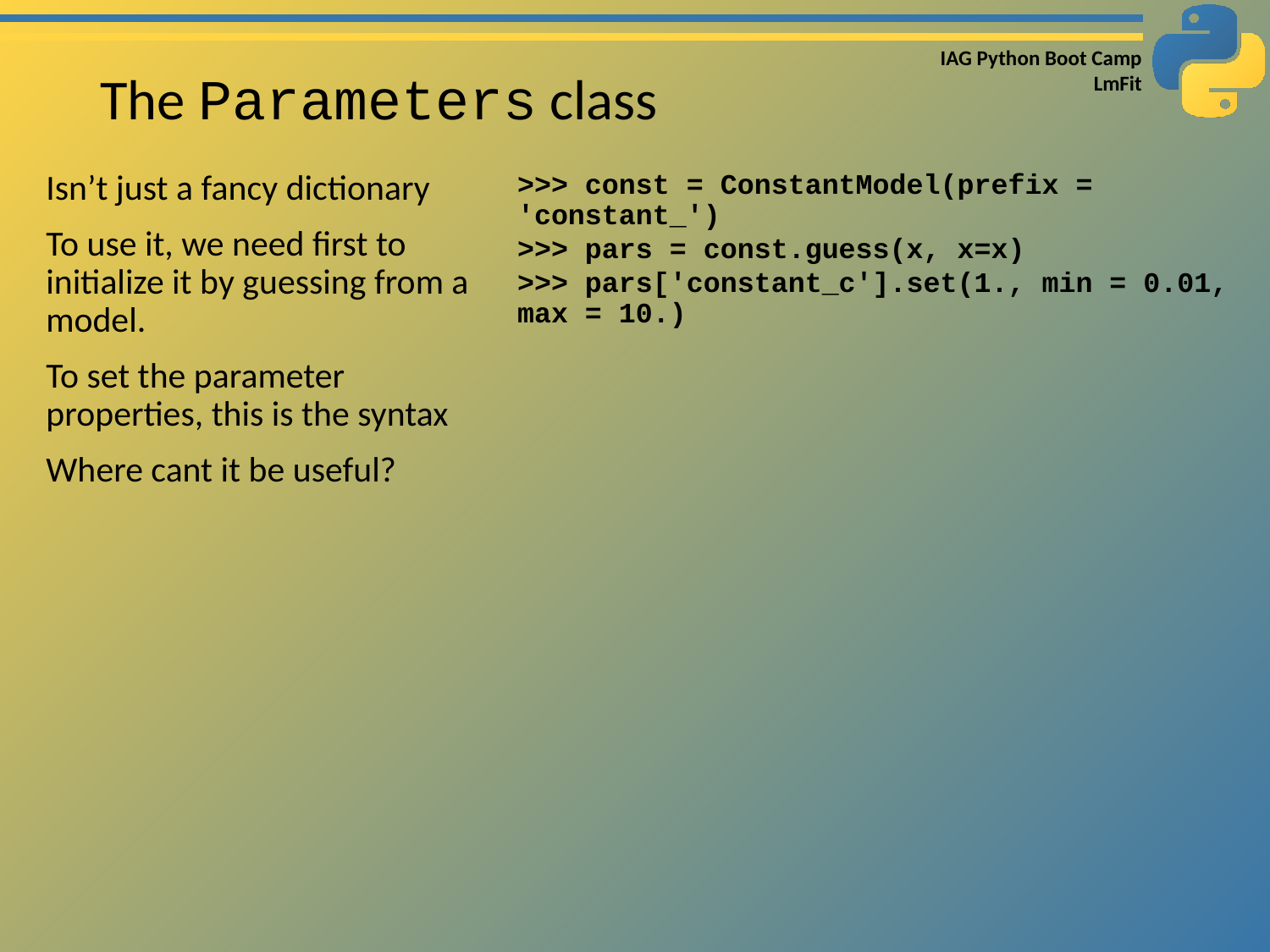

# The Parameters class
Isn’t just a fancy dictionary
To use it, we need first to initialize it by guessing from a model.
To set the parameter properties, this is the syntax
Where cant it be useful?
>>> const = ConstantModel(prefix = 'constant_')
>>> pars = const.guess(x, x=x)
>>> pars['constant_c'].set(1., min = 0.01, max = 10.)